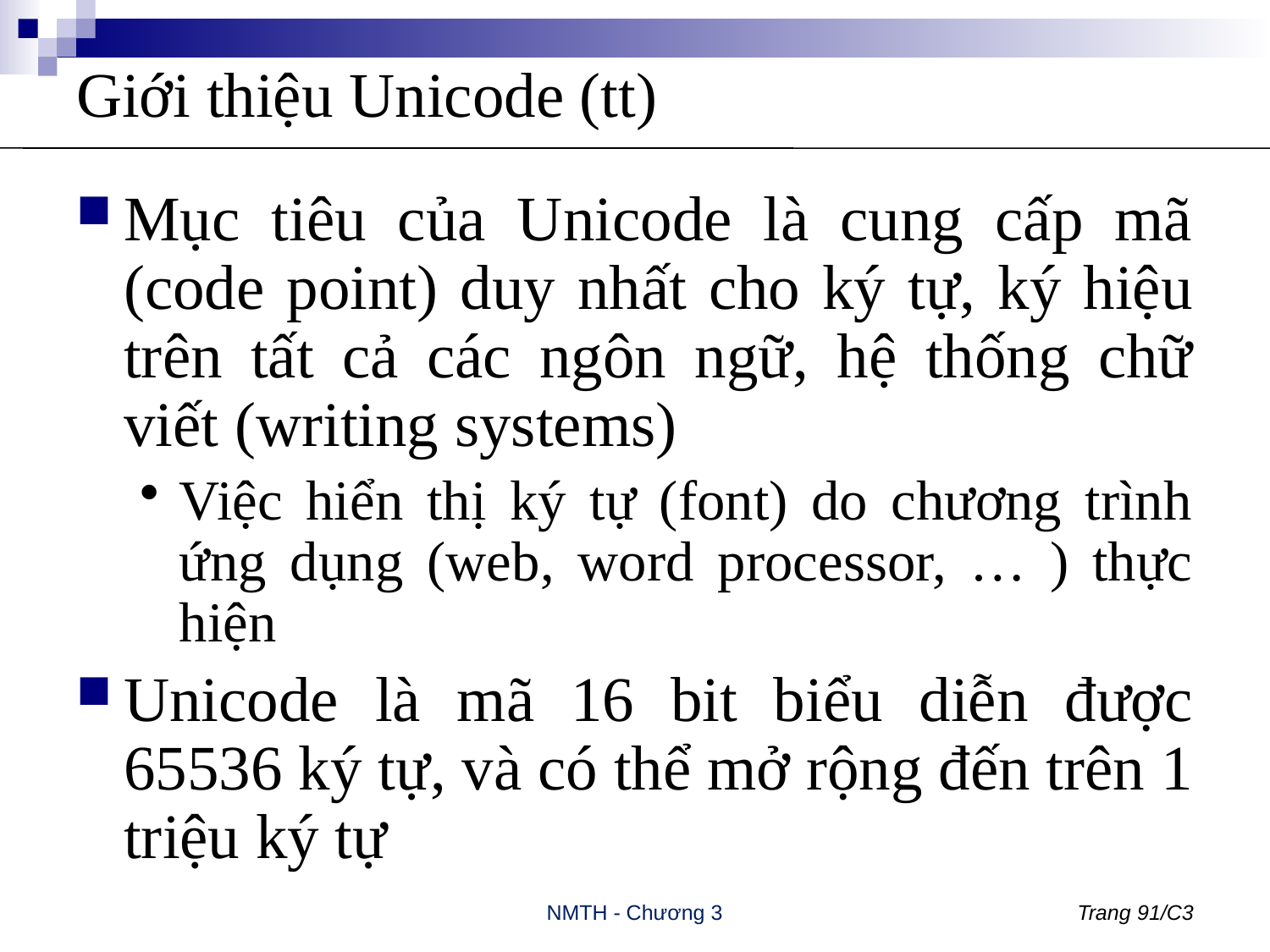

# Giới thiệu Unicode (tt)

Mục tiêu của Unicode là cung cấp mã (code point) duy nhất cho ký tự, ký hiệu trên tất cả các ngôn ngữ, hệ thống chữ viết (writing systems)
Việc hiển thị ký tự (font) do chương trình ứng dụng (web, word processor, … ) thực hiện
Unicode là mã 16 bit biểu diễn được 65536 ký tự, và có thể mở rộng đến trên 1 triệu ký tự
NMTH - Chương 3
Trang 91/C3